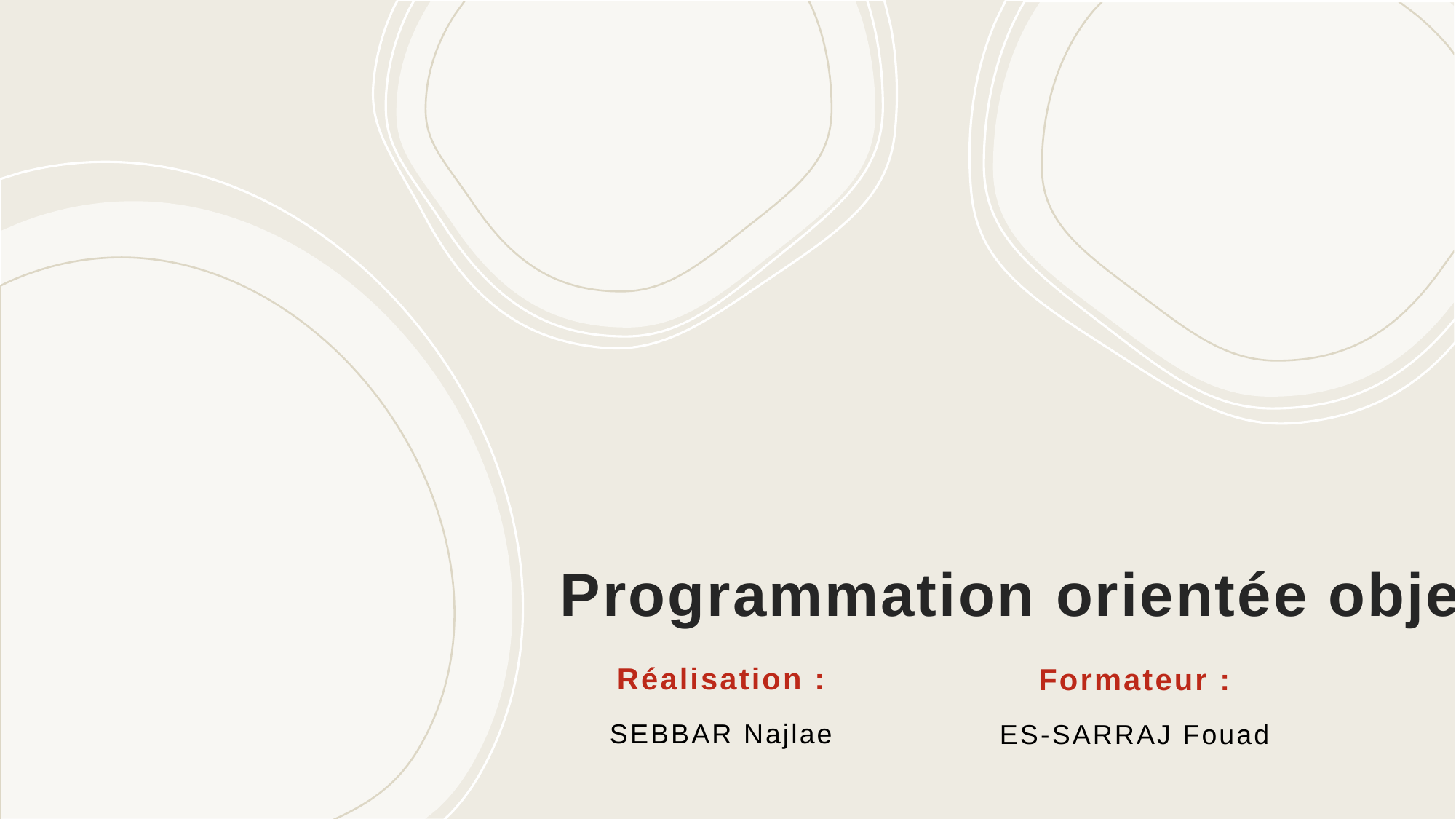

# Programmation orientée objet
Réalisation :
SEBBAR Najlae
Formateur :
ES-SARRAJ Fouad